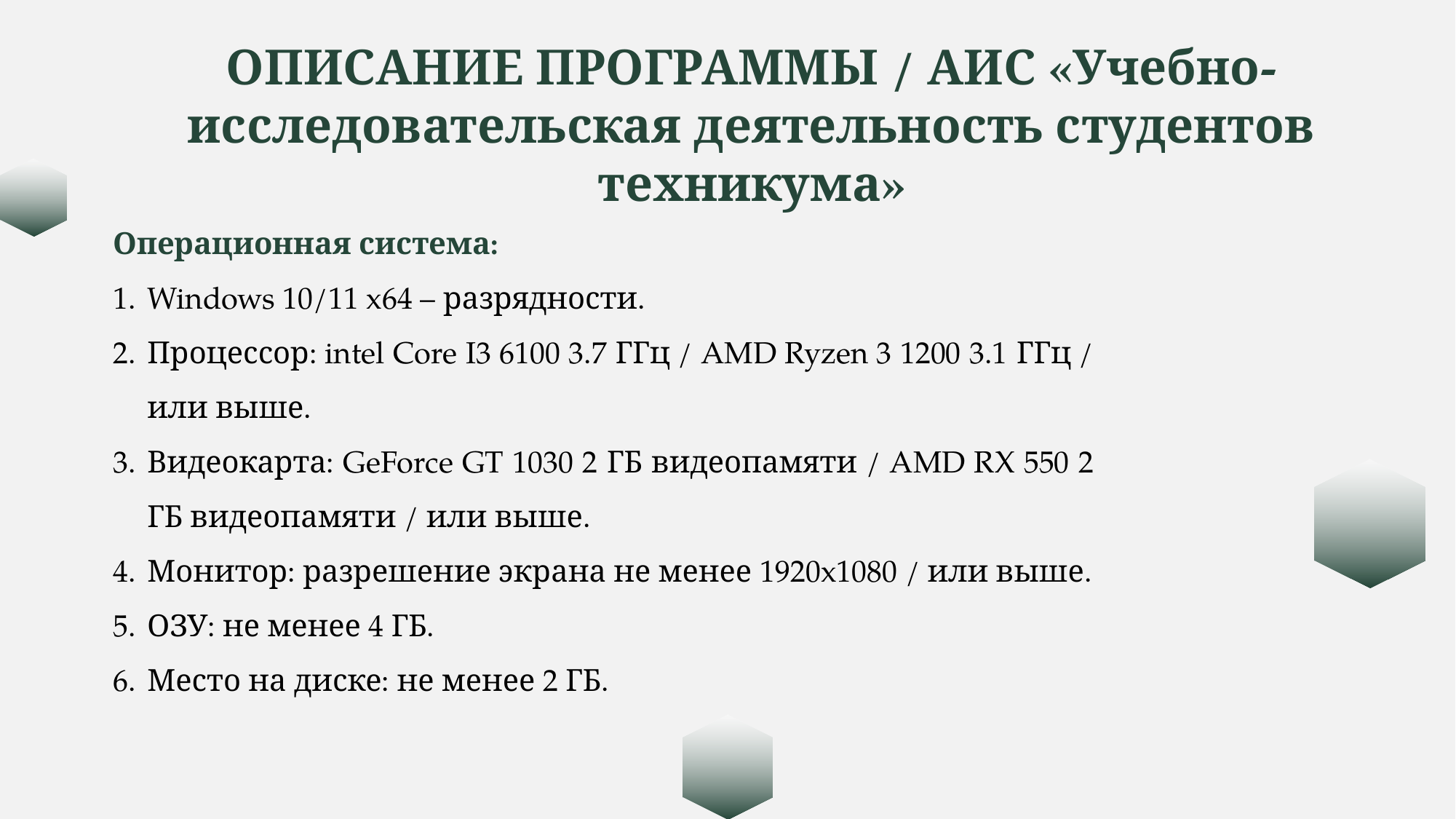

ОПИСАНИЕ ПРОГРАММЫ / АИС «Учебно-исследовательская деятельность студентов техникума»

Операционная система:
Windows 10/11 x64 – разрядности.
Процессор: intel Core I3 6100 3.7 ГГц / AMD Ryzen 3 1200 3.1 ГГц / или выше.
Видеокарта: GeForce GT 1030 2 ГБ видеопамяти / AMD RX 550 2 ГБ видеопамяти / или выше.
Монитор: разрешение экрана не менее 1920x1080 / или выше.
ОЗУ: не менее 4 ГБ.
Место на диске: не менее 2 ГБ.